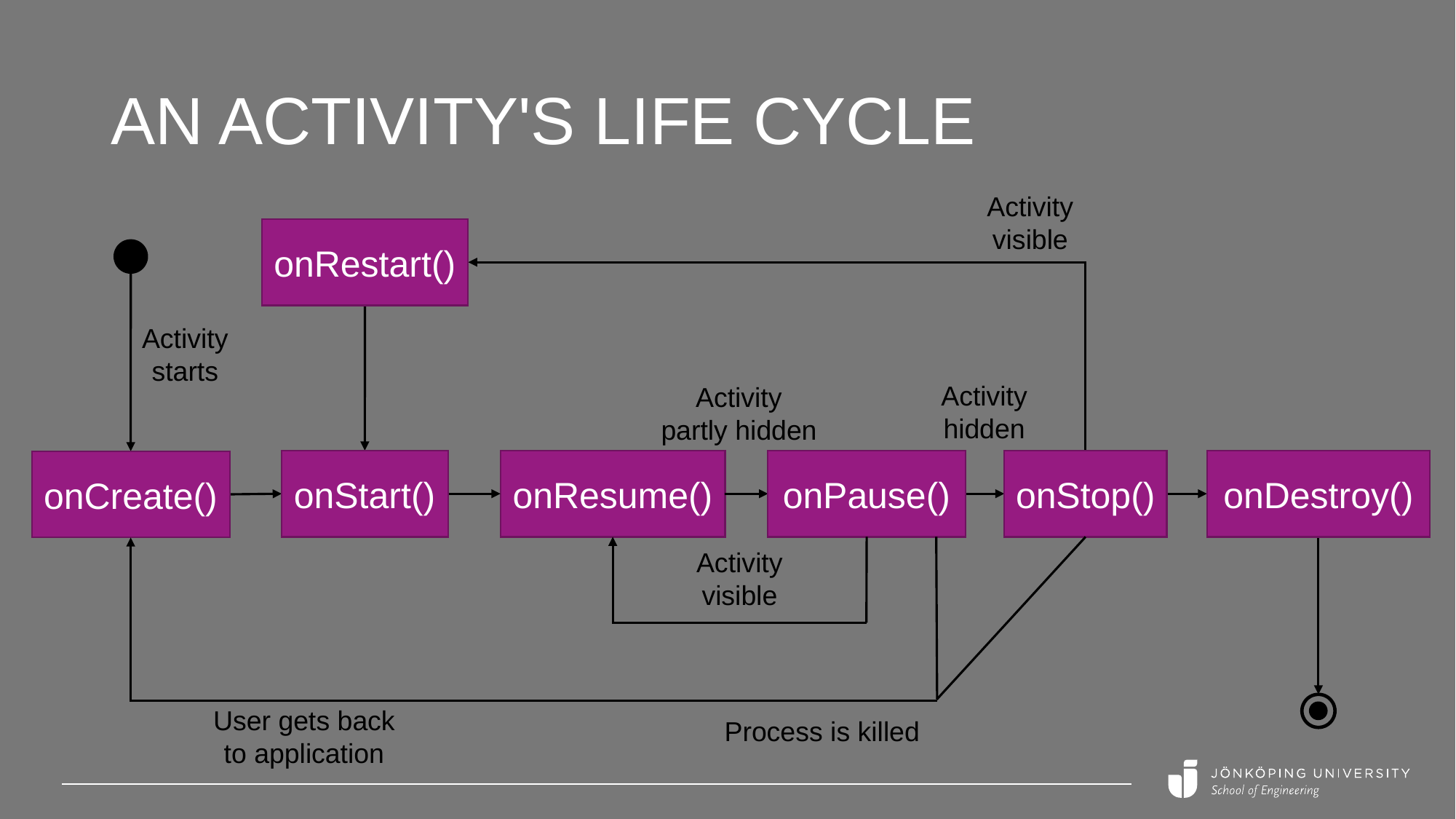

# An activity's life cycle
Activity
visible
onRestart()

Activity
starts
Activity
hidden
Activity
partly hidden
onStart()
onResume()
onPause()
onStop()
onDestroy()
onCreate()
Activity
visible

User gets back to application
Process is killed